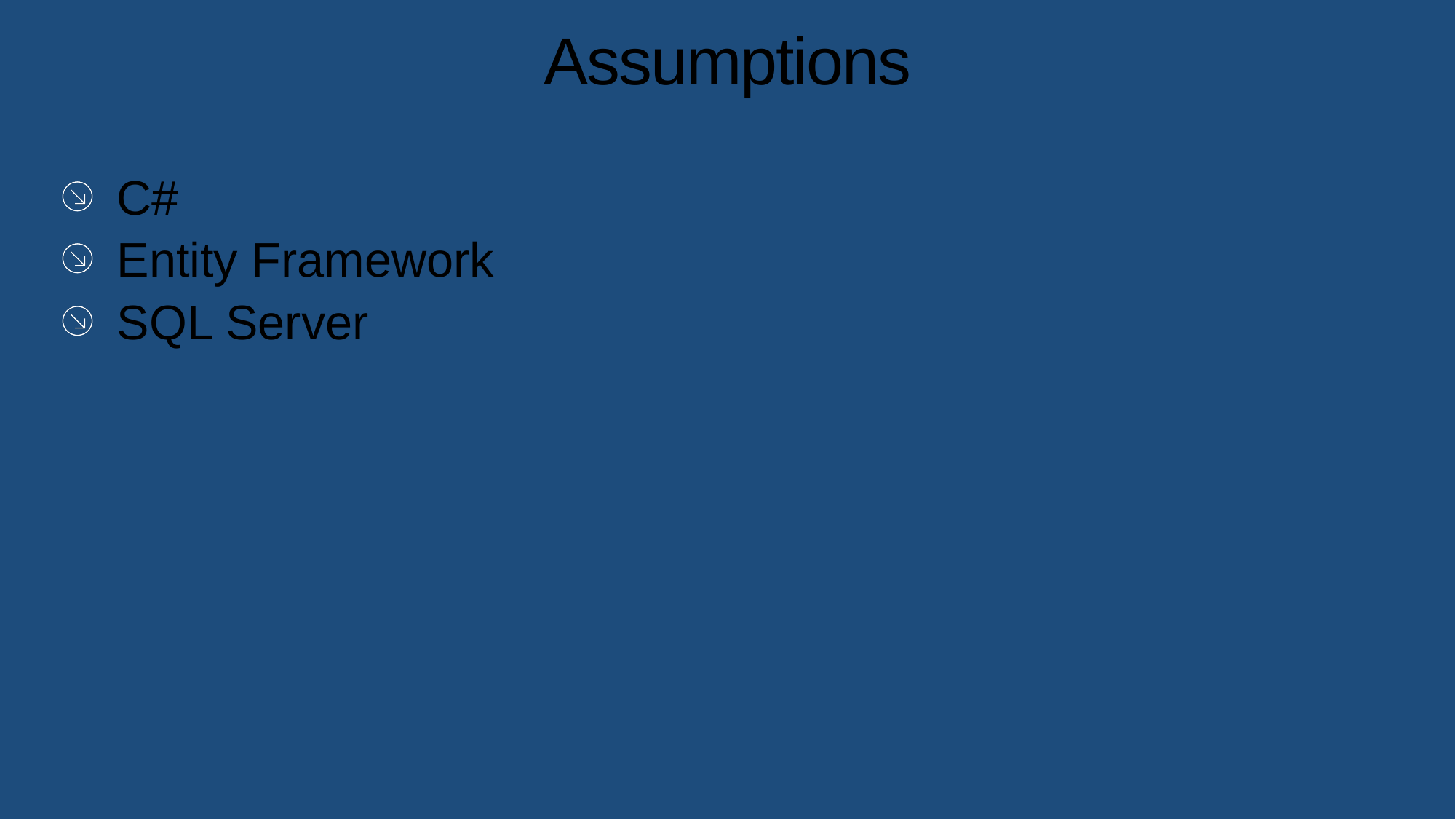

# Assumptions
C#
Entity Framework
SQL Server